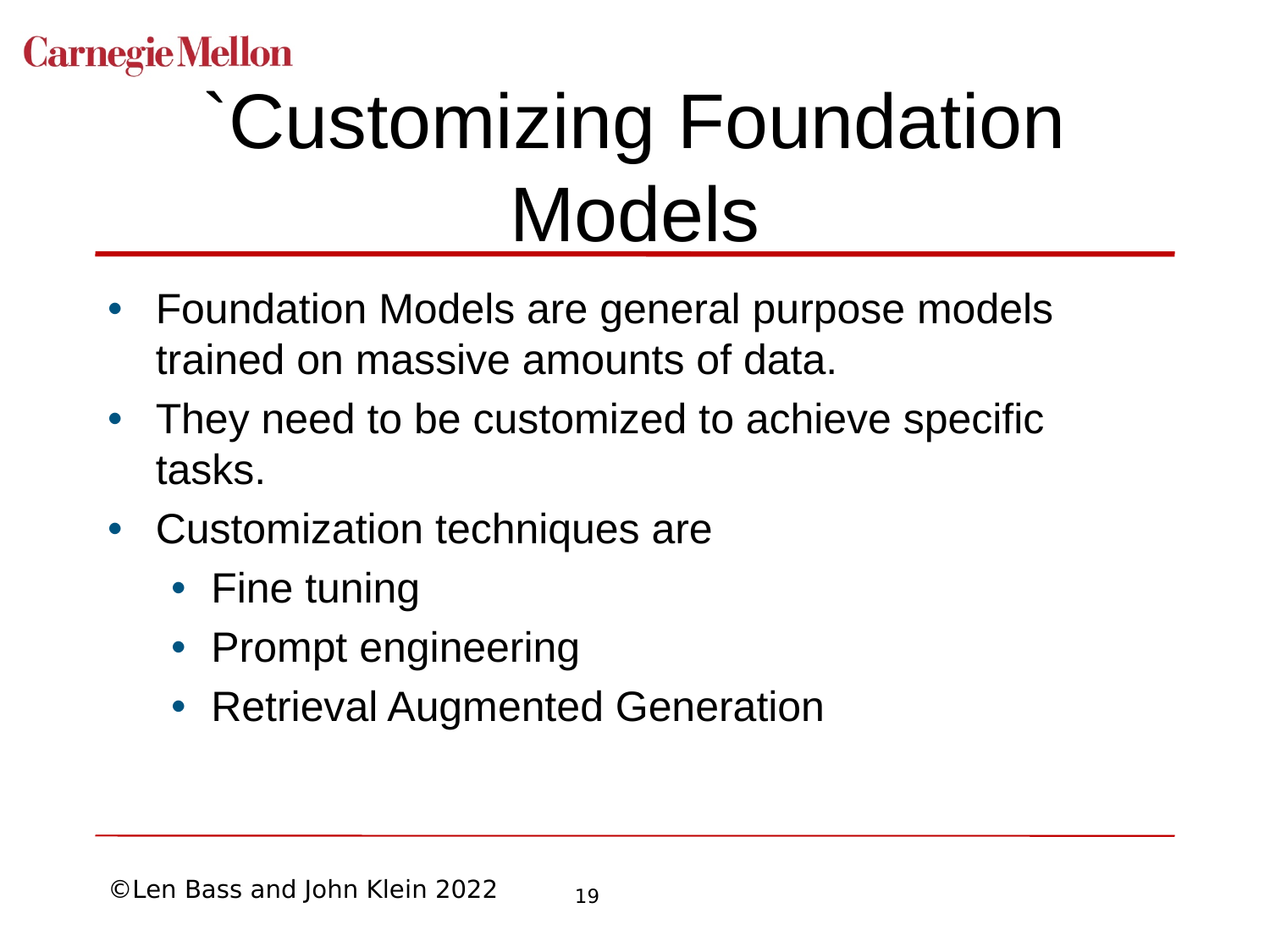

# `Customizing Foundation Models
Foundation Models are general purpose models trained on massive amounts of data.
They need to be customized to achieve specific tasks.
Customization techniques are
Fine tuning
Prompt engineering
Retrieval Augmented Generation